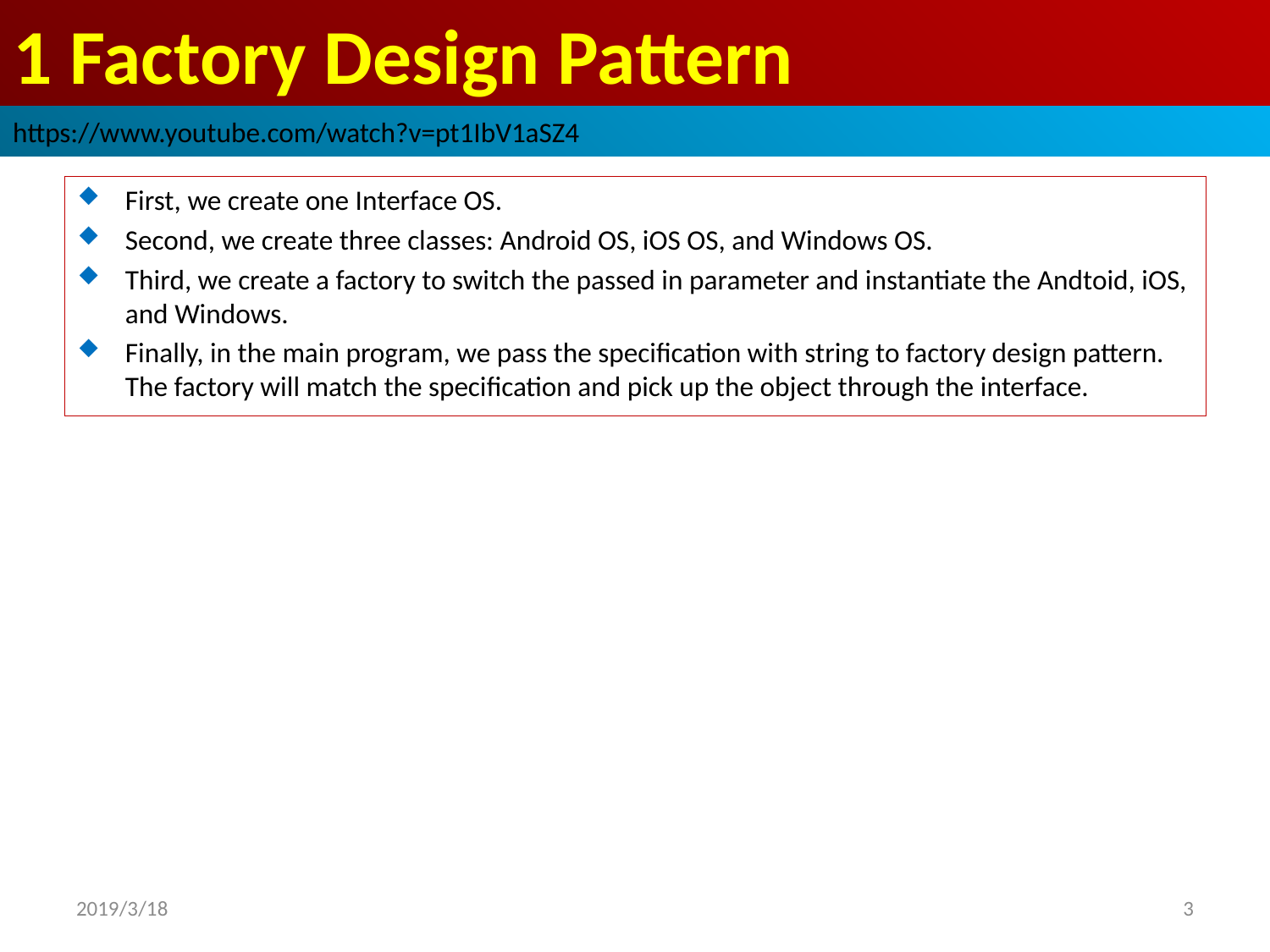

# 1 Factory Design Pattern
https://www.youtube.com/watch?v=pt1IbV1aSZ4
First, we create one Interface OS.
Second, we create three classes: Android OS, iOS OS, and Windows OS.
Third, we create a factory to switch the passed in parameter and instantiate the Andtoid, iOS, and Windows.
Finally, in the main program, we pass the specification with string to factory design pattern. The factory will match the specification and pick up the object through the interface.
2019/3/18
3